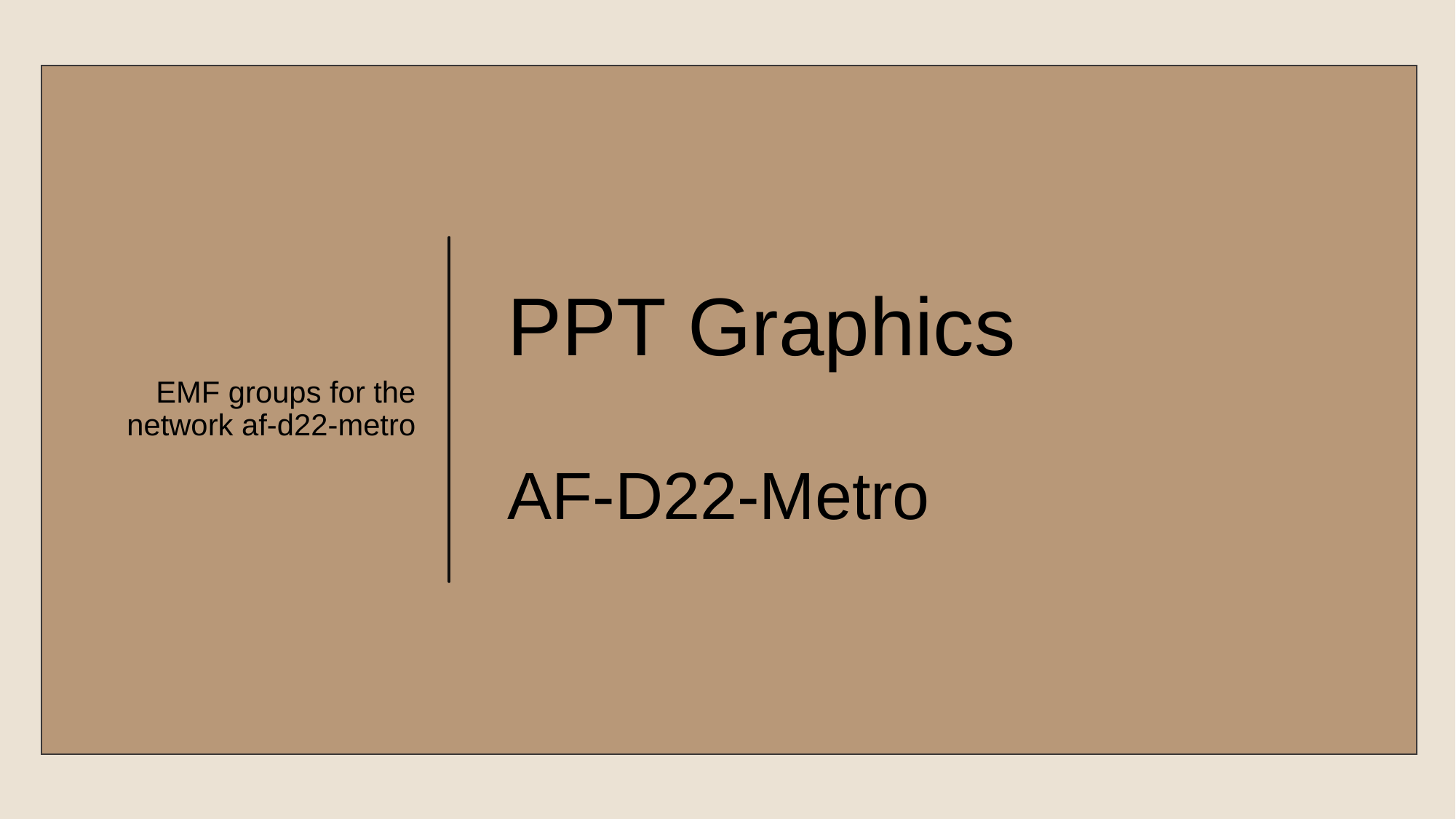

EMF groups for the network af-d22-metro
# PPT Graphics AF-D22-Metro